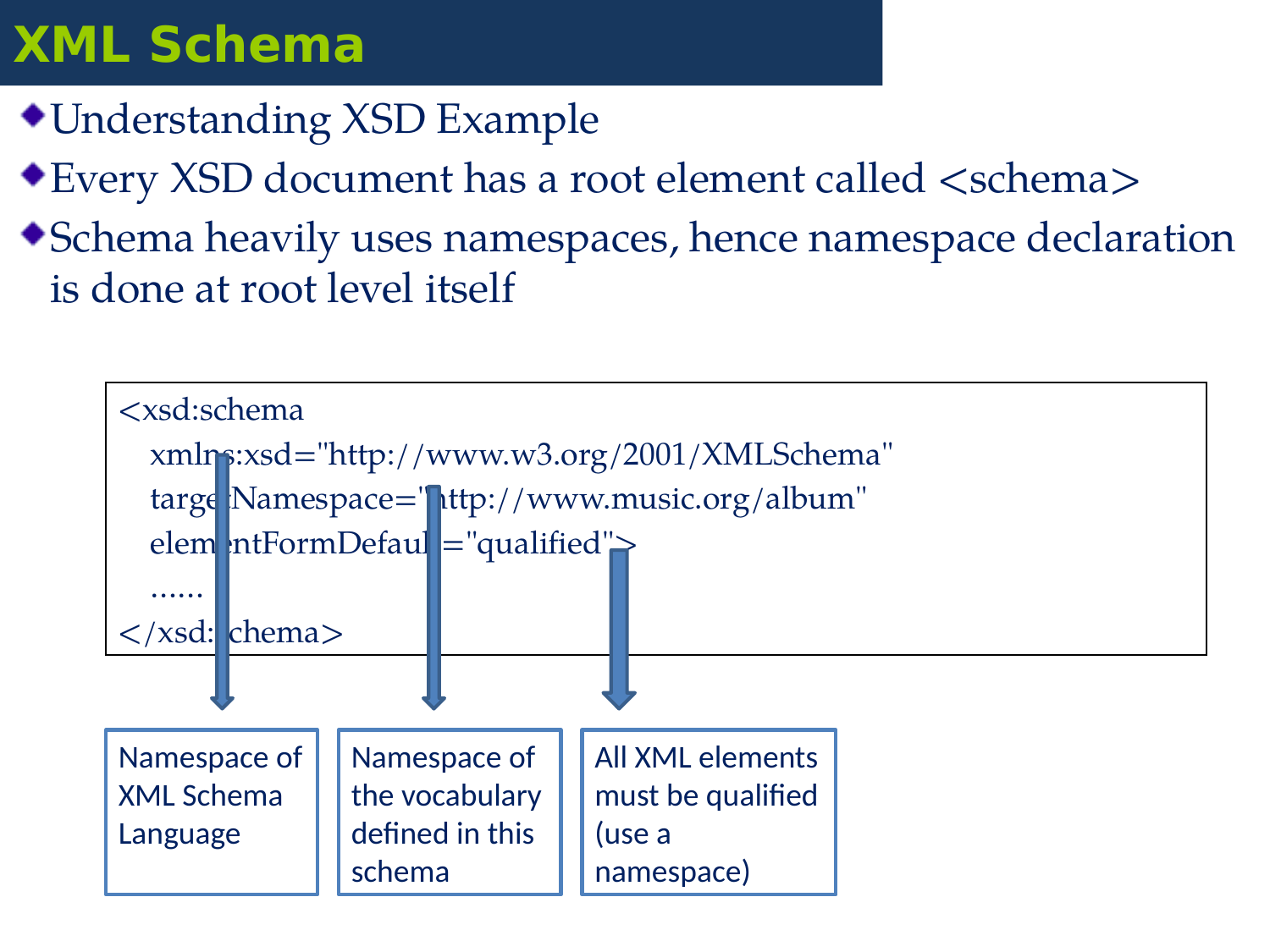

# XML Schema
Understanding XSD Example
Every XSD document has a root element called <schema>
Schema heavily uses namespaces, hence namespace declaration is done at root level itself
<xsd:schema
    xmlns:xsd="http://www.w3.org/2001/XMLSchema"
    targetNamespace="http://www.music.org/album"
    elementFormDefault="qualified">
    ……
</xsd:schema>

Namespace of XML Schema Language

All XML elements must be qualified (use a namespace)
Namespace of the vocabulary defined in this schema